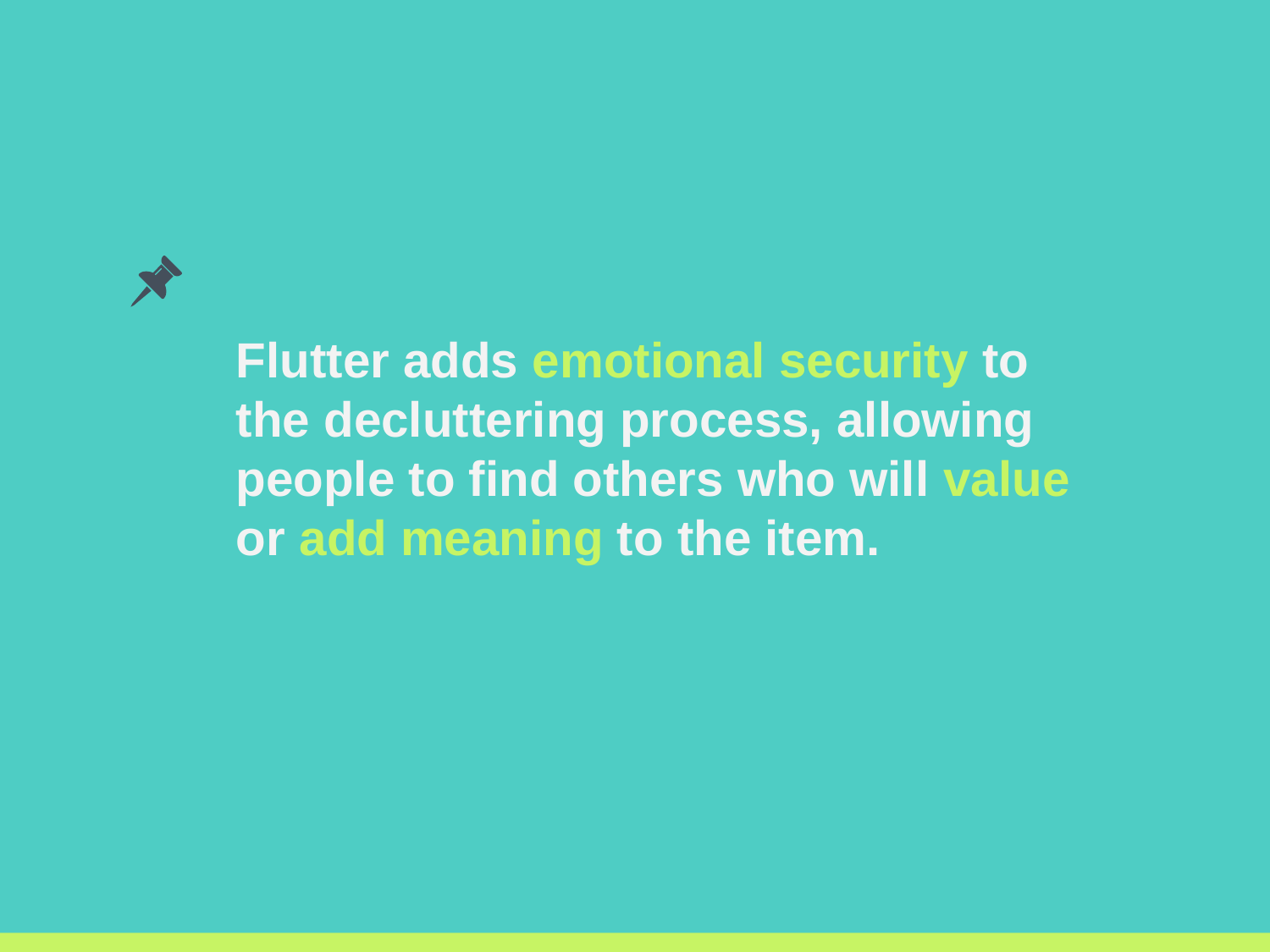

Flutter adds emotional security to the decluttering process, allowing people to find others who will value or add meaning to the item.